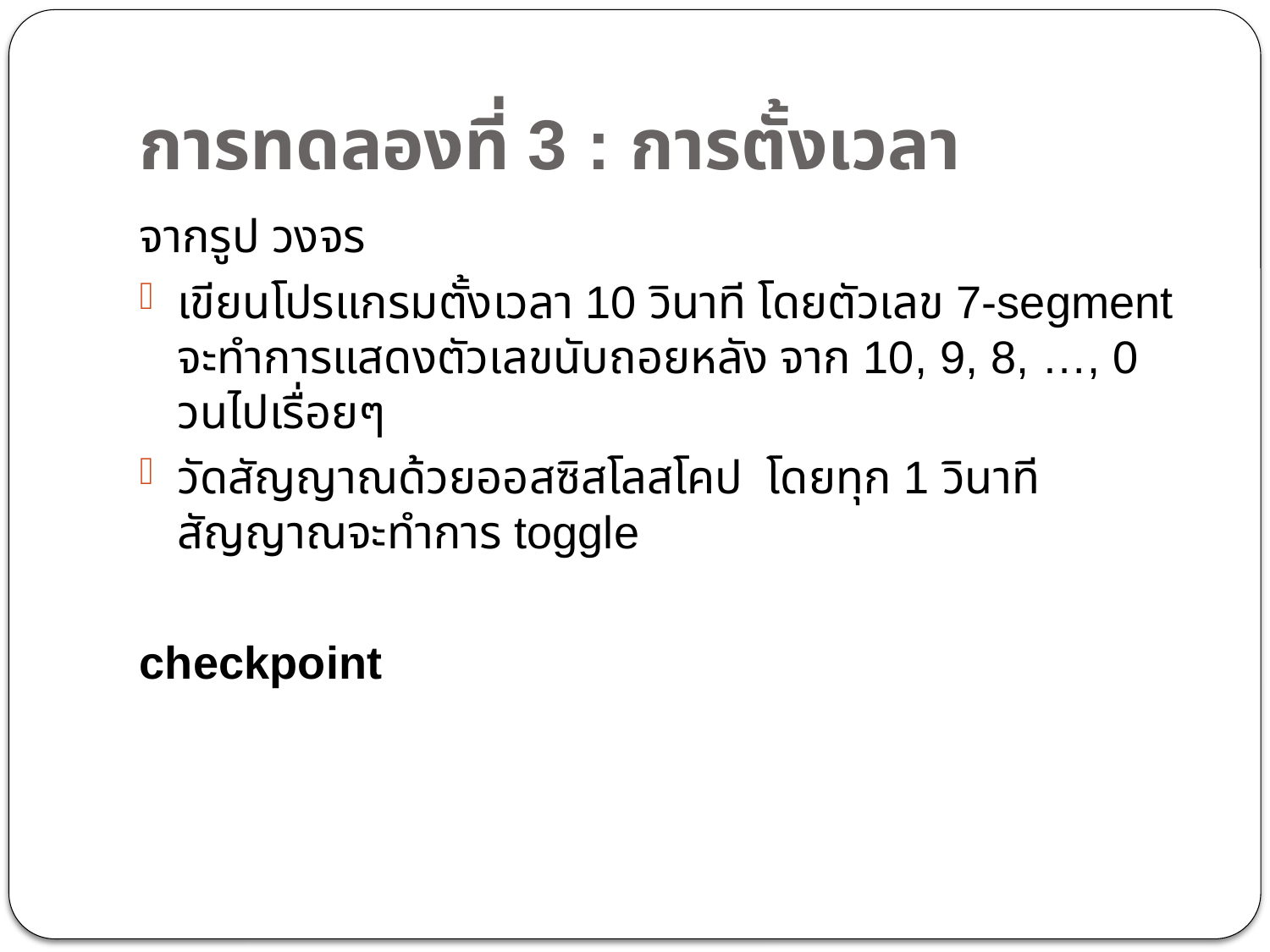

# การทดลองที่ 3 : การตั้งเวลา
จากรูป วงจร
เขียนโปรแกรมตั้งเวลา 10 วินาที โดยตัวเลข 7-segment จะทำการแสดงตัวเลขนับถอยหลัง จาก 10, 9, 8, …, 0 วนไปเรื่อยๆ
วัดสัญญาณด้วยออสซิสโลสโคป  โดยทุก 1 วินาที สัญญาณจะทำการ toggle

checkpoint